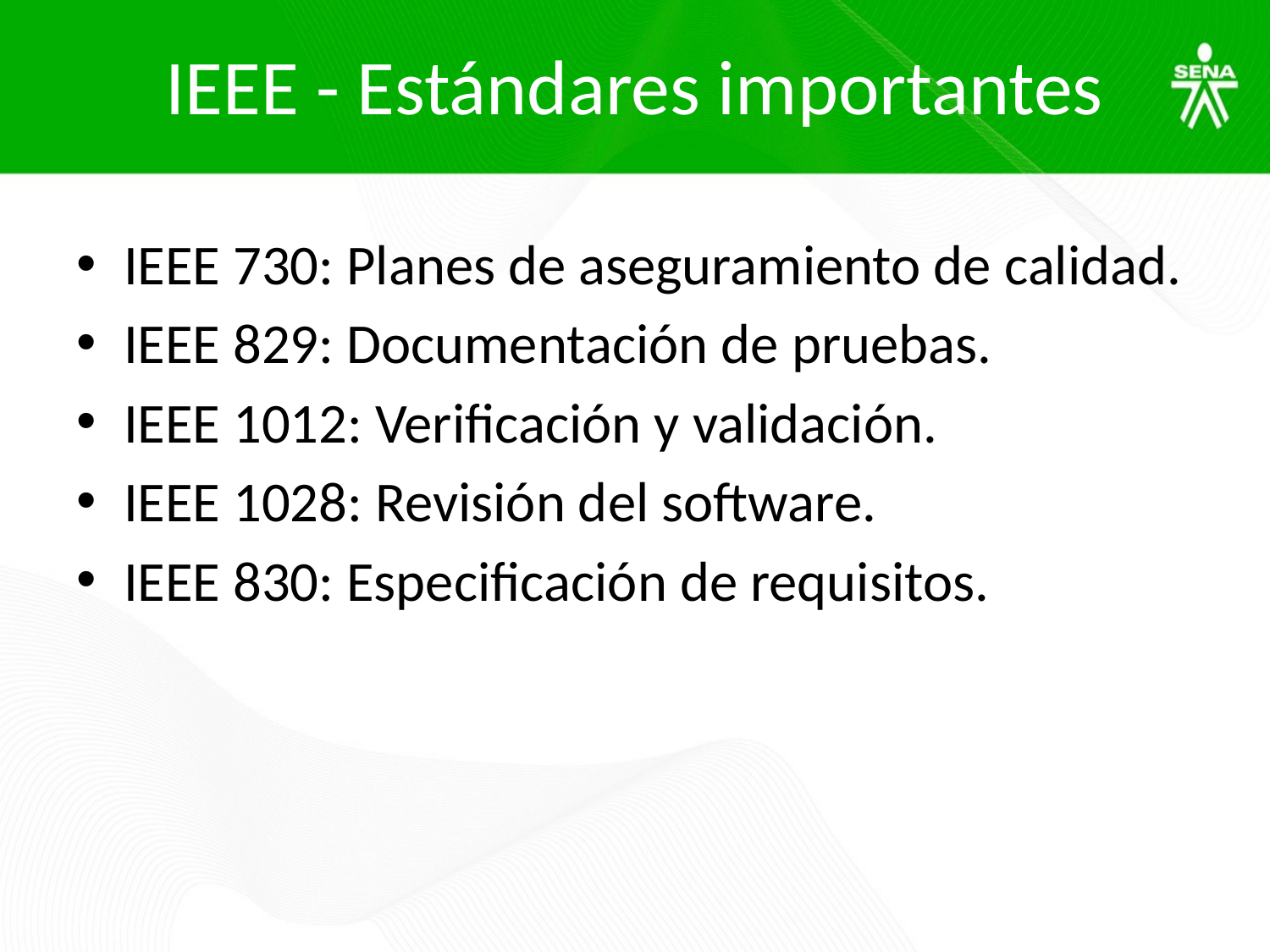

# IEEE - Estándares importantes
IEEE 730: Planes de aseguramiento de calidad.
IEEE 829: Documentación de pruebas.
IEEE 1012: Verificación y validación.
IEEE 1028: Revisión del software.
IEEE 830: Especificación de requisitos.